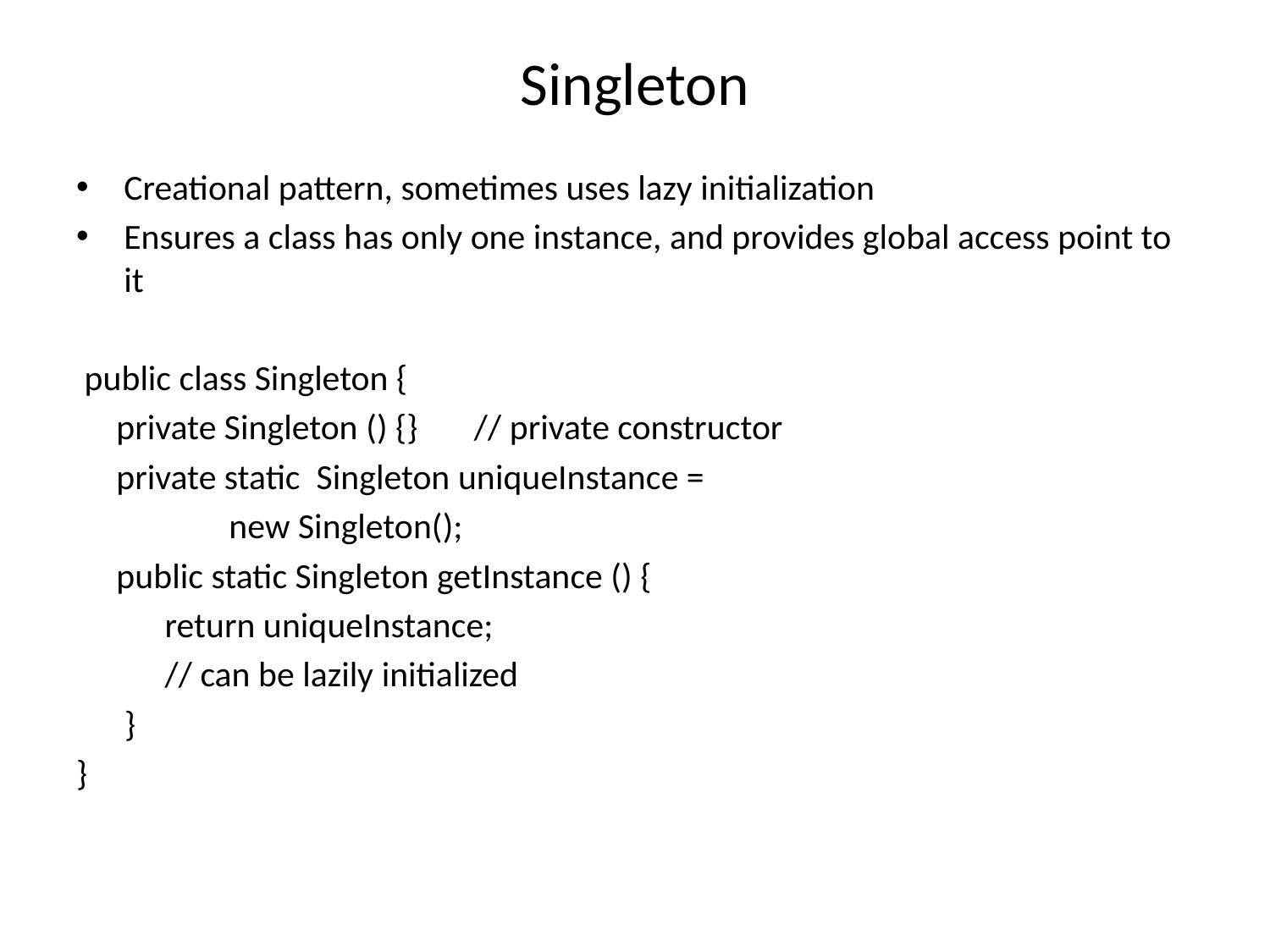

# Singleton
Creational pattern, sometimes uses lazy initialization
Ensures a class has only one instance, and provides global access point to it

 public class Singleton {
     private Singleton () {}       // private constructor
     private static  Singleton uniqueInstance =
                   new Singleton();
     public static Singleton getInstance () {
           return uniqueInstance;
           // can be lazily initialized
      }
}